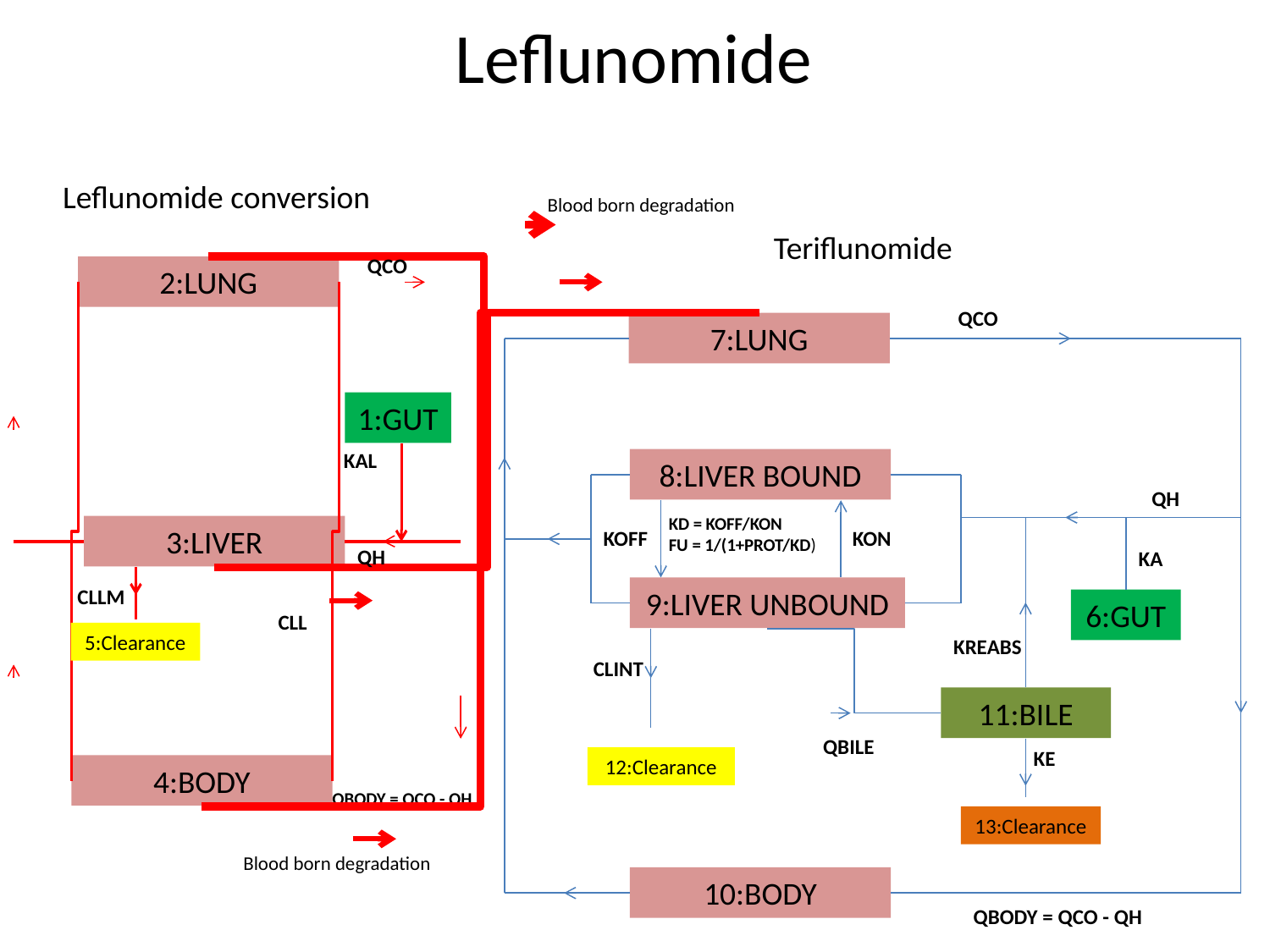

Leflunomide
Leflunomide conversion
Teriflunomide
2:LUNG
QCO
7:LUNG

8:LIVER BOUND
QH
KOFF
KON
9:LIVER UNBOUND
6:GUT
KREABS
CLINT
11:BILE
QBILE
KE
12:Clearance
13:Clearance
10:BODY
QBODY = QCO - QH
 KD = KOFF/KON
 FU = 1/(1+PROT/KD)
1:GUT
KAL
3:LIVER
KA
CLL
5:Clearance
4:BODY
Blood born degradation
QCO
QH
CLLM
QBODY = QCO - QH
Blood born degradation